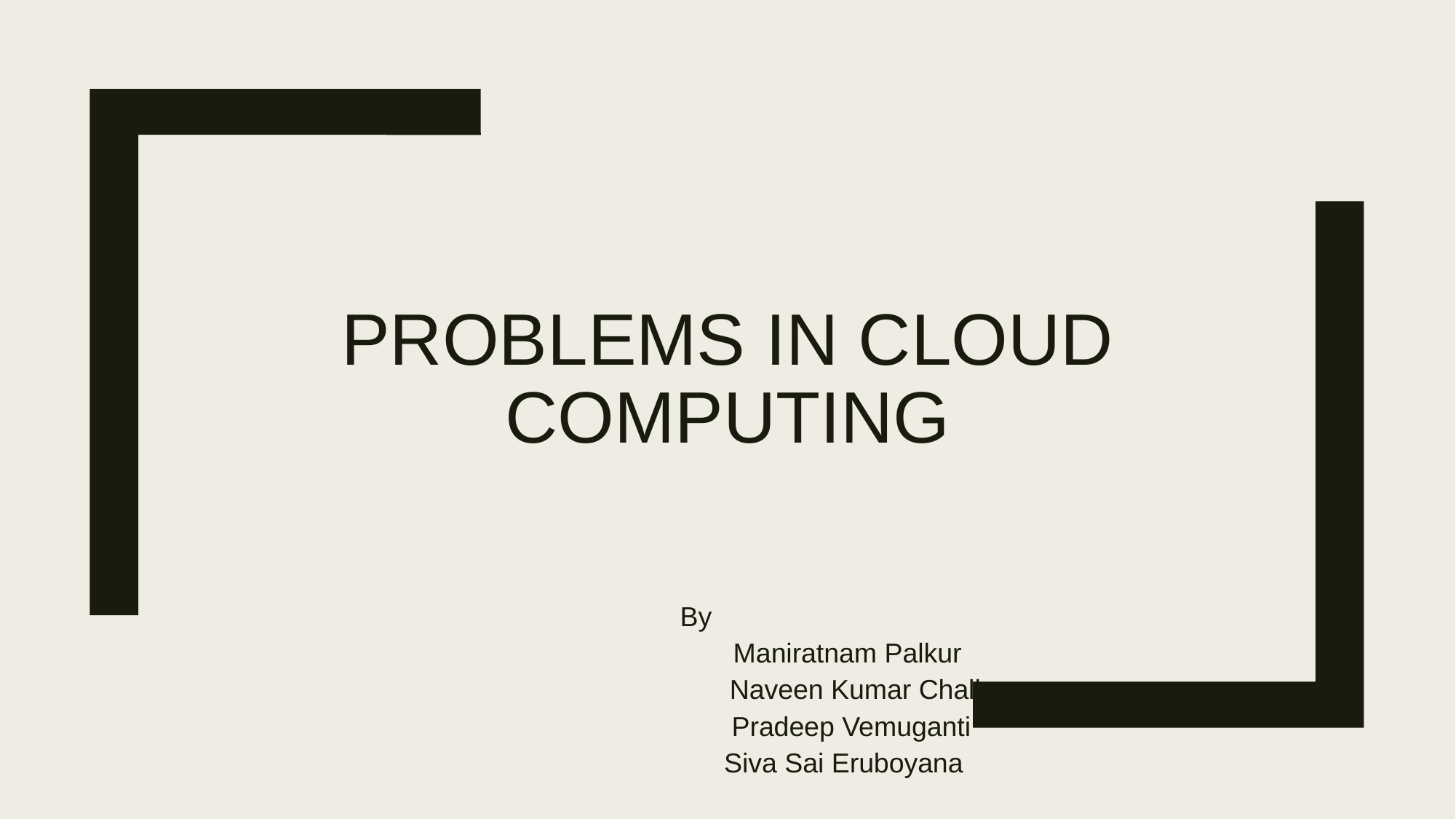

# Problems in Cloud Computing

                                                           By
                                                                               Maniratnam Palkur
                                                                                   Naveen Kumar Challa
                                                                                Pradeep Vemuganti
                                                                              Siva Sai Eruboyana